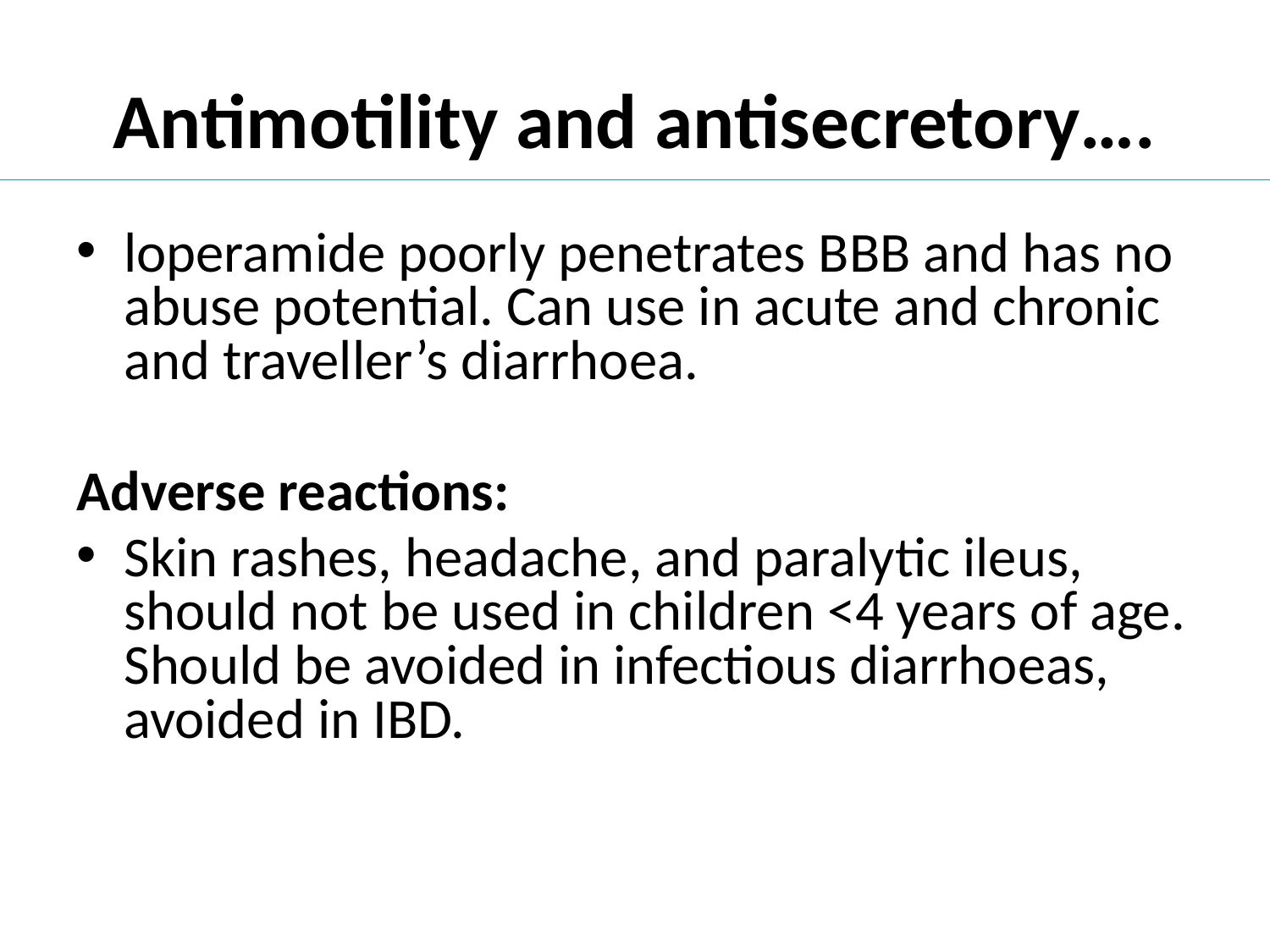

# Antimotility and antisecretory….
loperamide poorly penetrates BBB and has no abuse potential. Can use in acute and chronic and traveller’s diarrhoea.

Adverse reactions:
Skin rashes, headache, and paralytic ileus, should not be used in children <4 years of age. Should be avoided in infectious diarrhoeas, avoided in IBD.